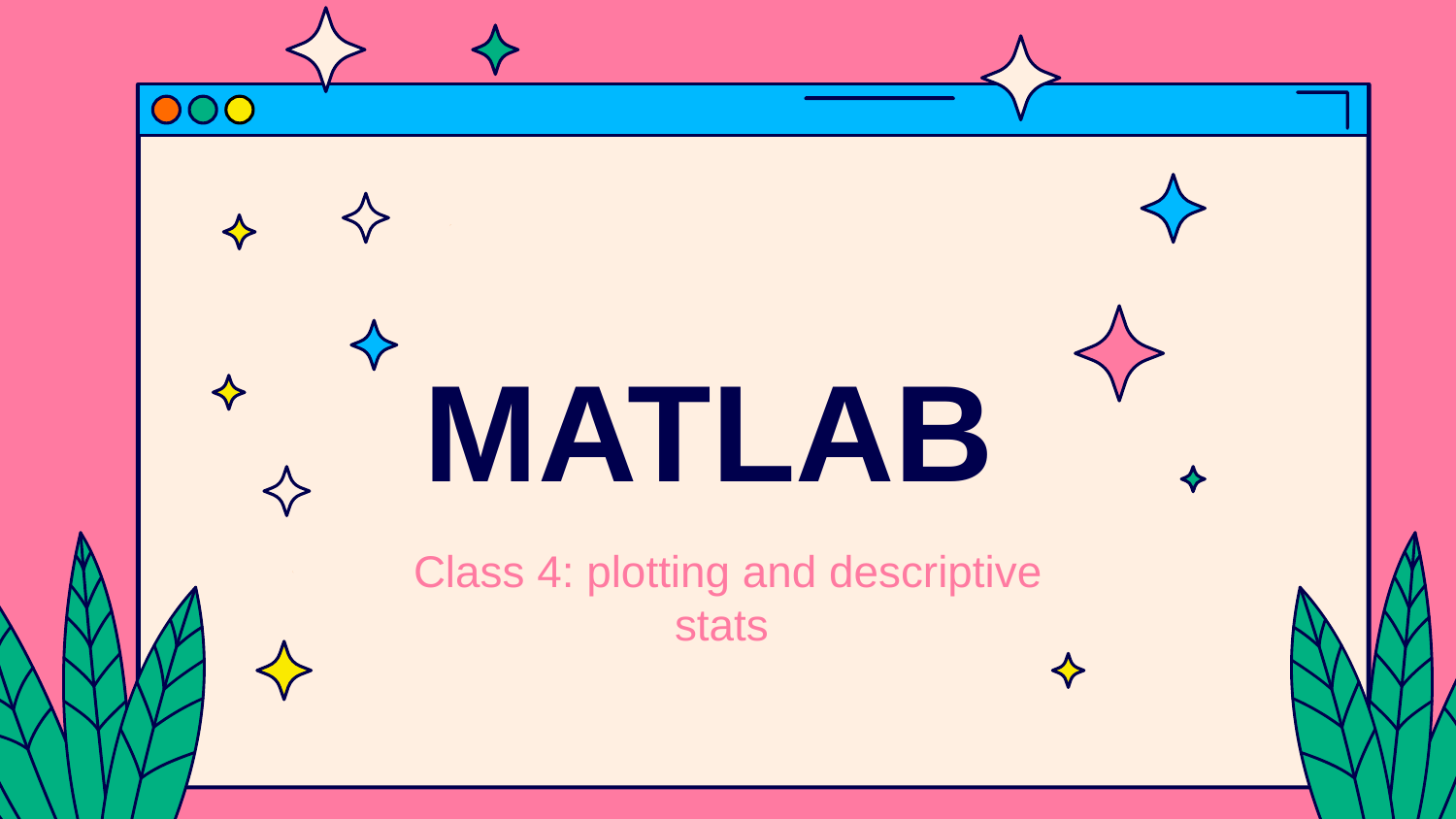

# MATLAB
Class 4: plotting and descriptive stats